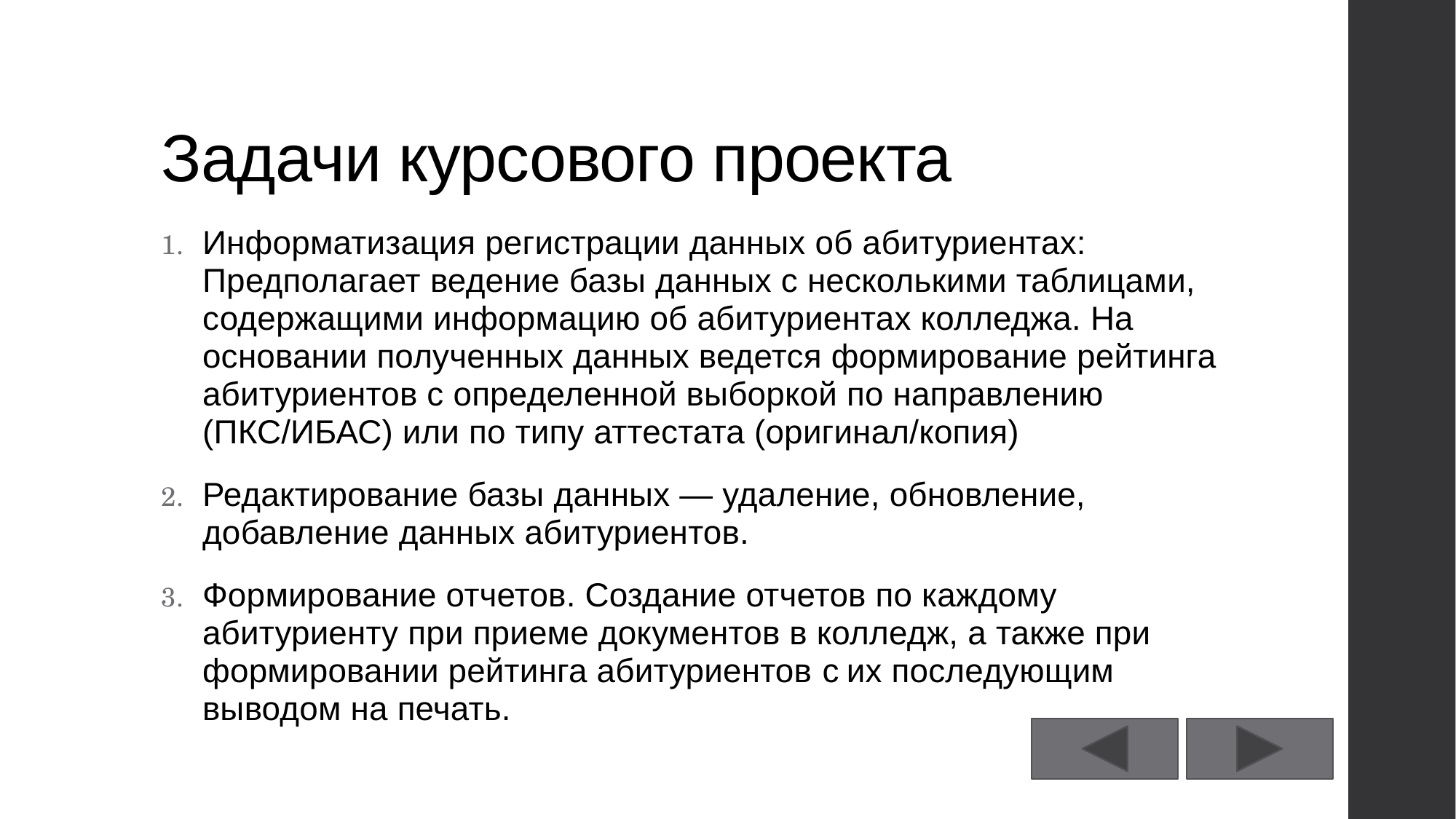

# Задачи курсового проекта
Информатизация регистрации данных об абитуриентах: Предполагает ведение базы данных c несколькими таблицами, содержащими информацию об абитуриентах колледжа. На основании полученных данных ведется формирование рейтинга абитуриентов с определенной выборкой по направлению (ПКС/ИБАС) или по типу аттестата (оригинал/копия)
Редактирование базы данных — удаление, обновление, добавление данных абитуриентов.
Формирование отчетов. Создание отчетов по каждому абитуриенту при приеме документов в колледж, а также при формировании рейтинга абитуриентов c их последующим выводом на печать.